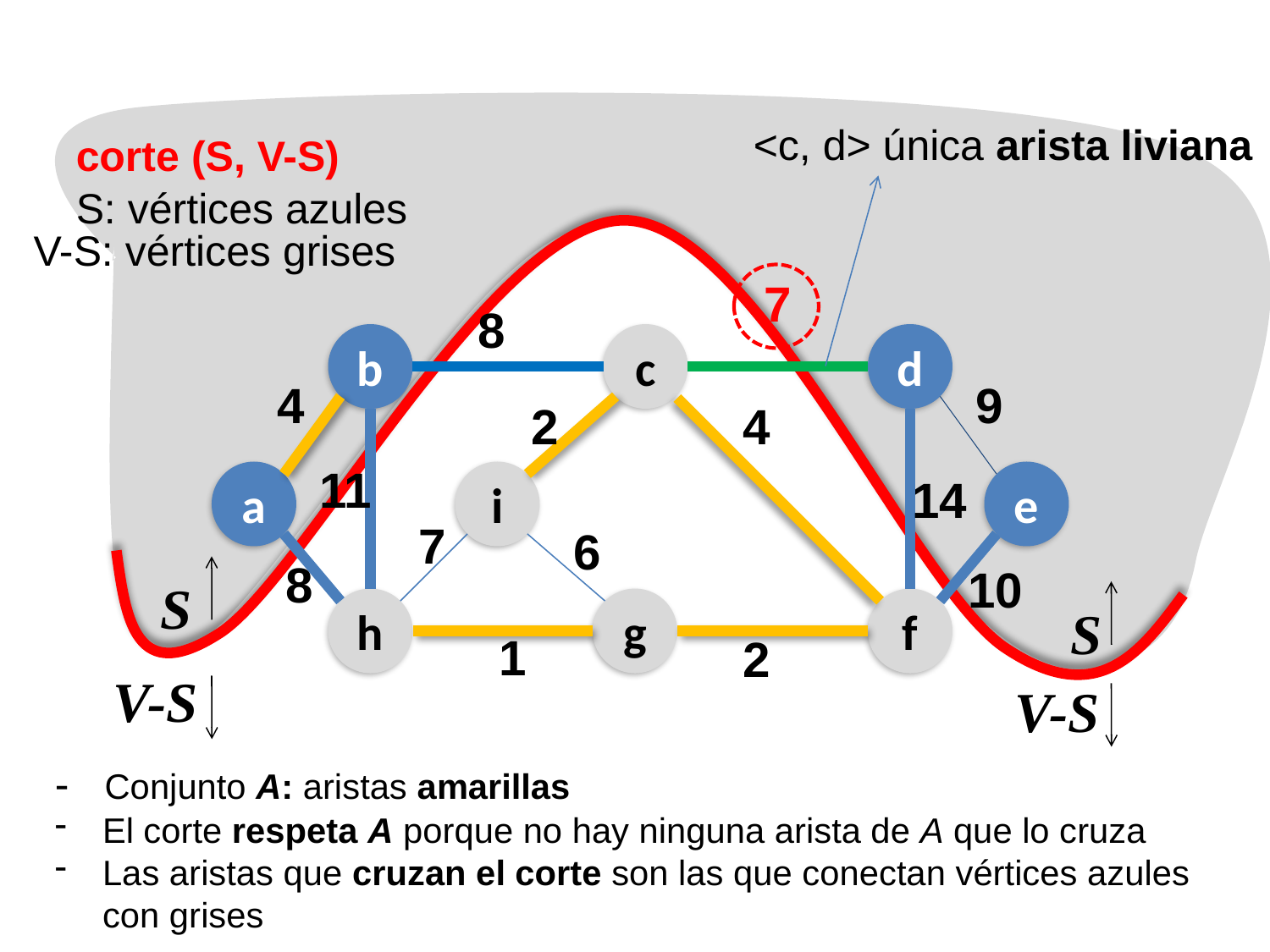

<c, d> única arista liviana
corte (S, V-S)
S: vértices azules
V-S: vértices grises

7
8
b
c
d
4
9
2
4
11
a
i
e
14
7
6
8
10
h
g
f
1
2
S
S
V-S
V-S

-   Conjunto A: aristas amarillas
El corte respeta A porque no hay ninguna arista de A que lo cruza
Las aristas que cruzan el corte son las que conectan vértices azules con grises